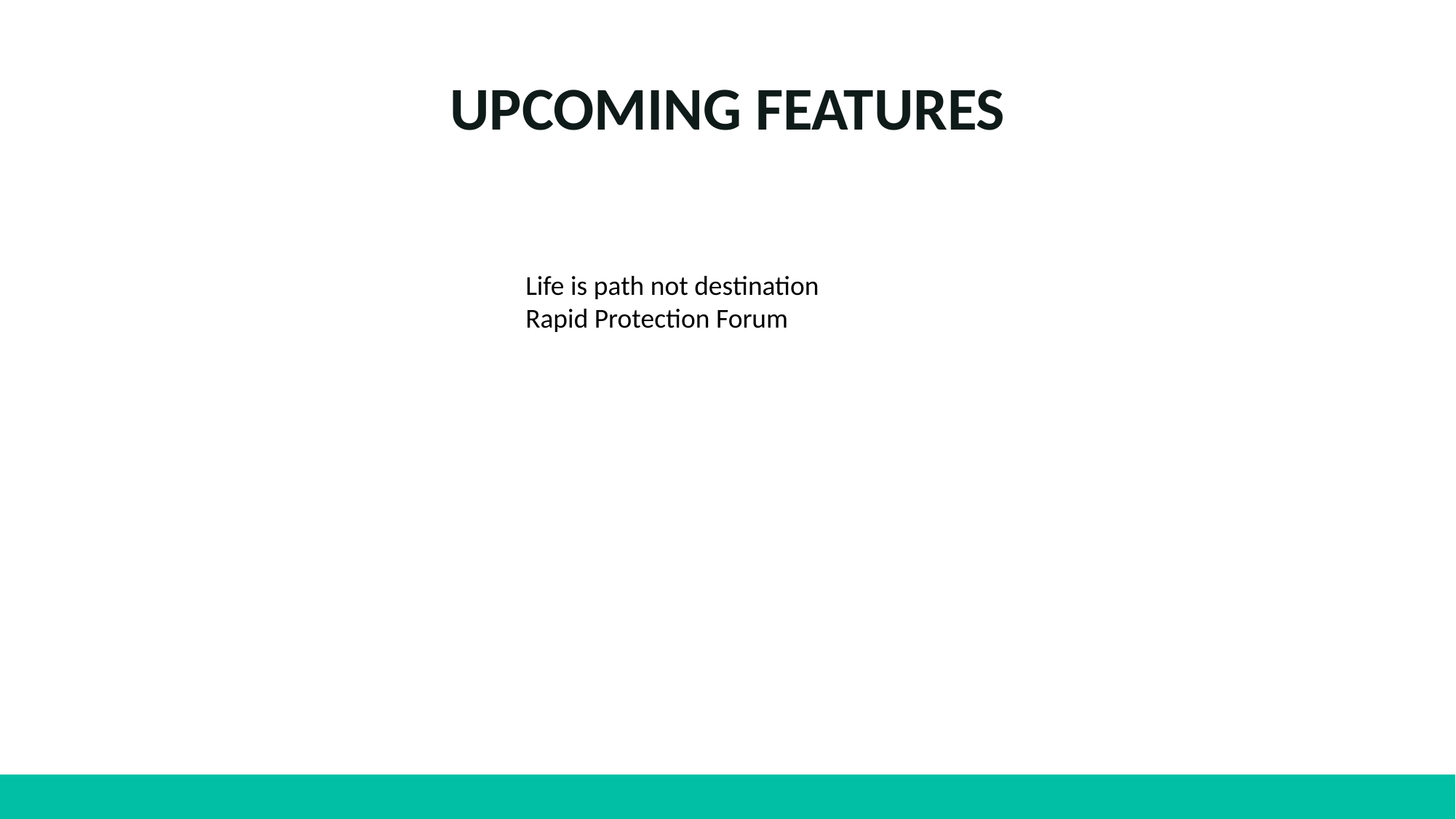

UPCOMING FEATURES
Life is path not destination
Rapid Protection Forum